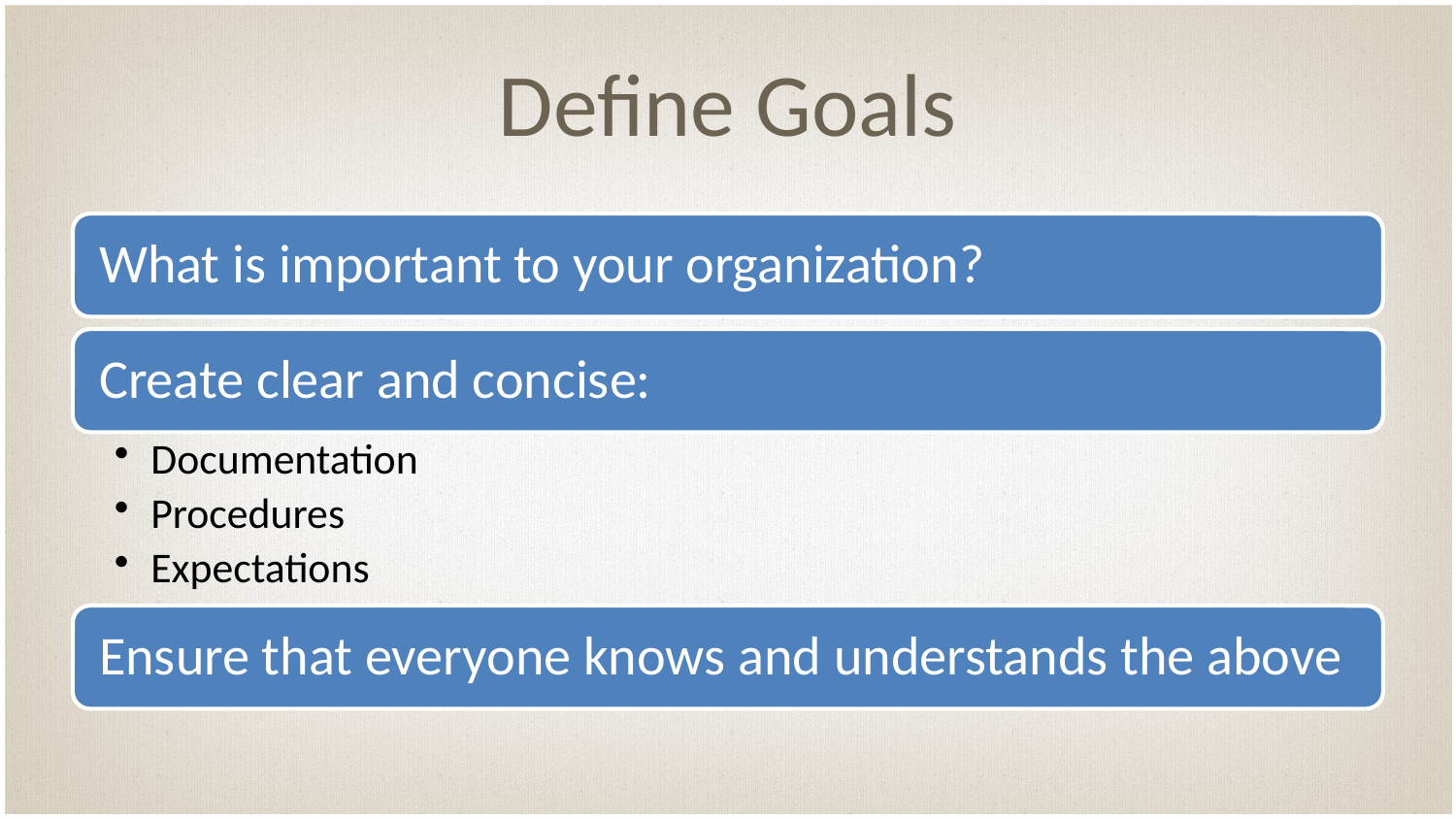

# Define Goals
What is important to your organization?
Create clear and concise:
Documentation
Procedures
Expectations
Ensure that everyone knows and understands the above